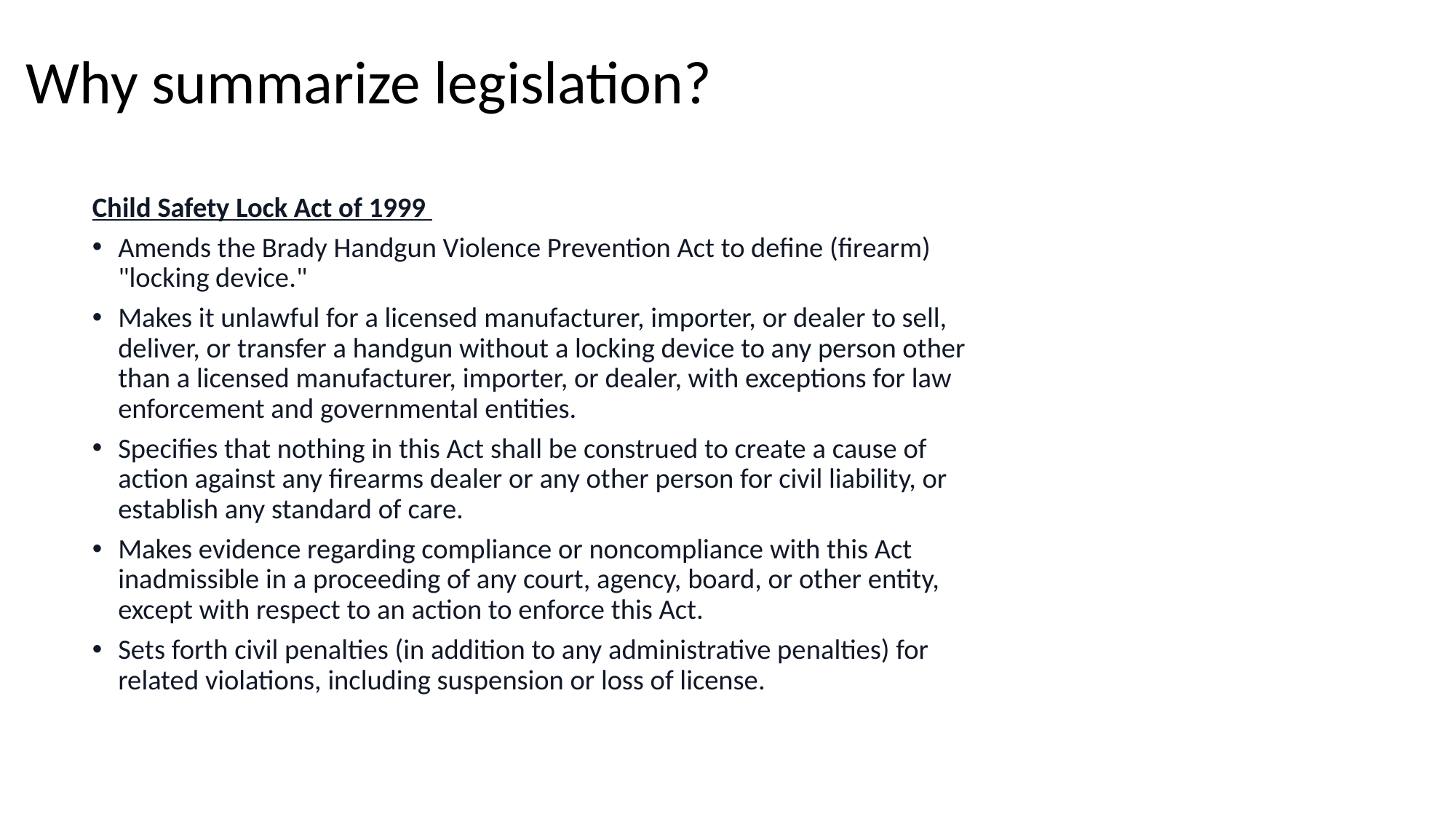

# Why summarize legislation?
Child Safety Lock Act of 1999
Amends the Brady Handgun Violence Prevention Act to define (firearm) "locking device."
Makes it unlawful for a licensed manufacturer, importer, or dealer to sell, deliver, or transfer a handgun without a locking device to any person other than a licensed manufacturer, importer, or dealer, with exceptions for law enforcement and governmental entities.
Specifies that nothing in this Act shall be construed to create a cause of action against any firearms dealer or any other person for civil liability, or establish any standard of care.
Makes evidence regarding compliance or noncompliance with this Act inadmissible in a proceeding of any court, agency, board, or other entity, except with respect to an action to enforce this Act.
Sets forth civil penalties (in addition to any administrative penalties) for related violations, including suspension or loss of license.